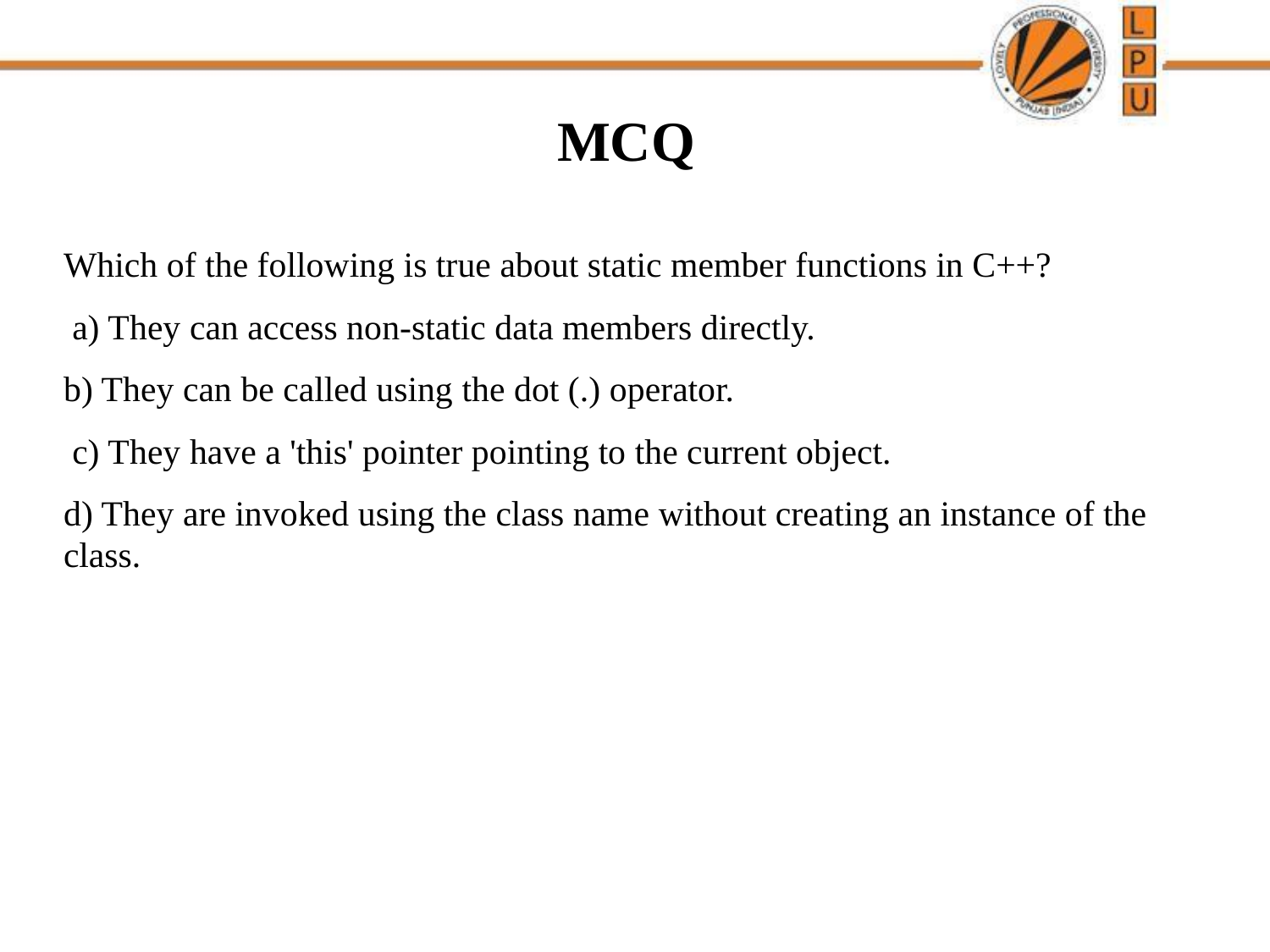

# MCQ
Which of the following is true about static member functions in C++?
 a) They can access non-static data members directly.
b) They can be called using the dot (.) operator.
 c) They have a 'this' pointer pointing to the current object.
d) They are invoked using the class name without creating an instance of the class.